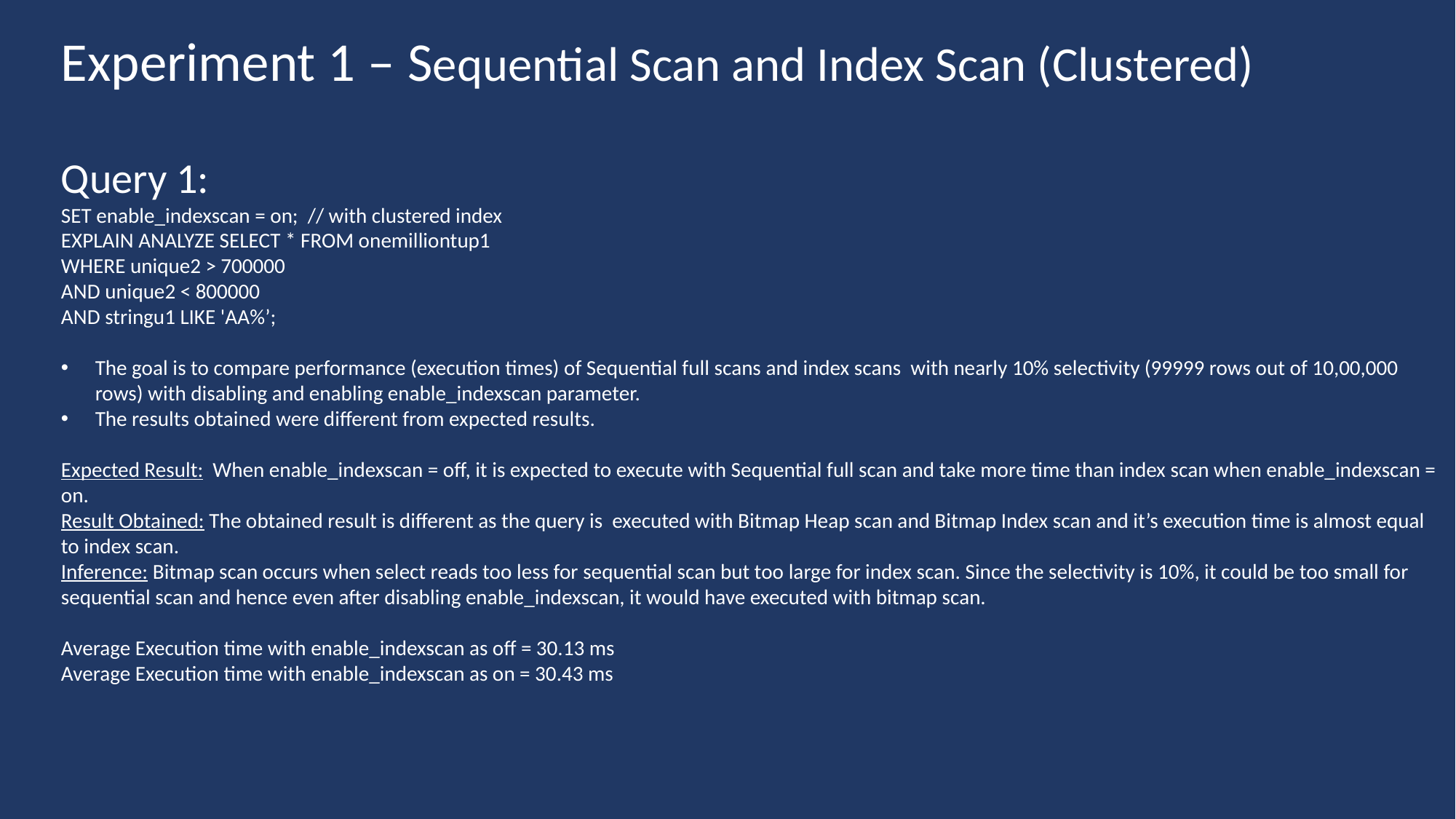

Experiment 1 – Sequential Scan and Index Scan (Clustered)

Query 1:
SET enable_indexscan = on;  // with clustered index
EXPLAIN ANALYZE SELECT * FROM onemilliontup1
WHERE unique2 > 700000
AND unique2 < 800000
AND stringu1 LIKE 'AA%’;

The goal is to compare performance (execution times) of Sequential full scans and index scans  with nearly 10% selectivity (99999 rows out of 10,00,000 rows) with disabling and enabling enable_indexscan parameter.
The results obtained were different from expected results.

Expected Result:  When enable_indexscan = off, it is expected to execute with Sequential full scan and take more time than index scan when enable_indexscan = on.
Result Obtained: The obtained result is different as the query is  executed with Bitmap Heap scan and Bitmap Index scan and it’s execution time is almost equal to index scan.
Inference: Bitmap scan occurs when select reads too less for sequential scan but too large for index scan. Since the selectivity is 10%, it could be too small for sequential scan and hence even after disabling enable_indexscan, it would have executed with bitmap scan.

Average Execution time with enable_indexscan as off = 30.13 ms
Average Execution time with enable_indexscan as on = 30.43 ms